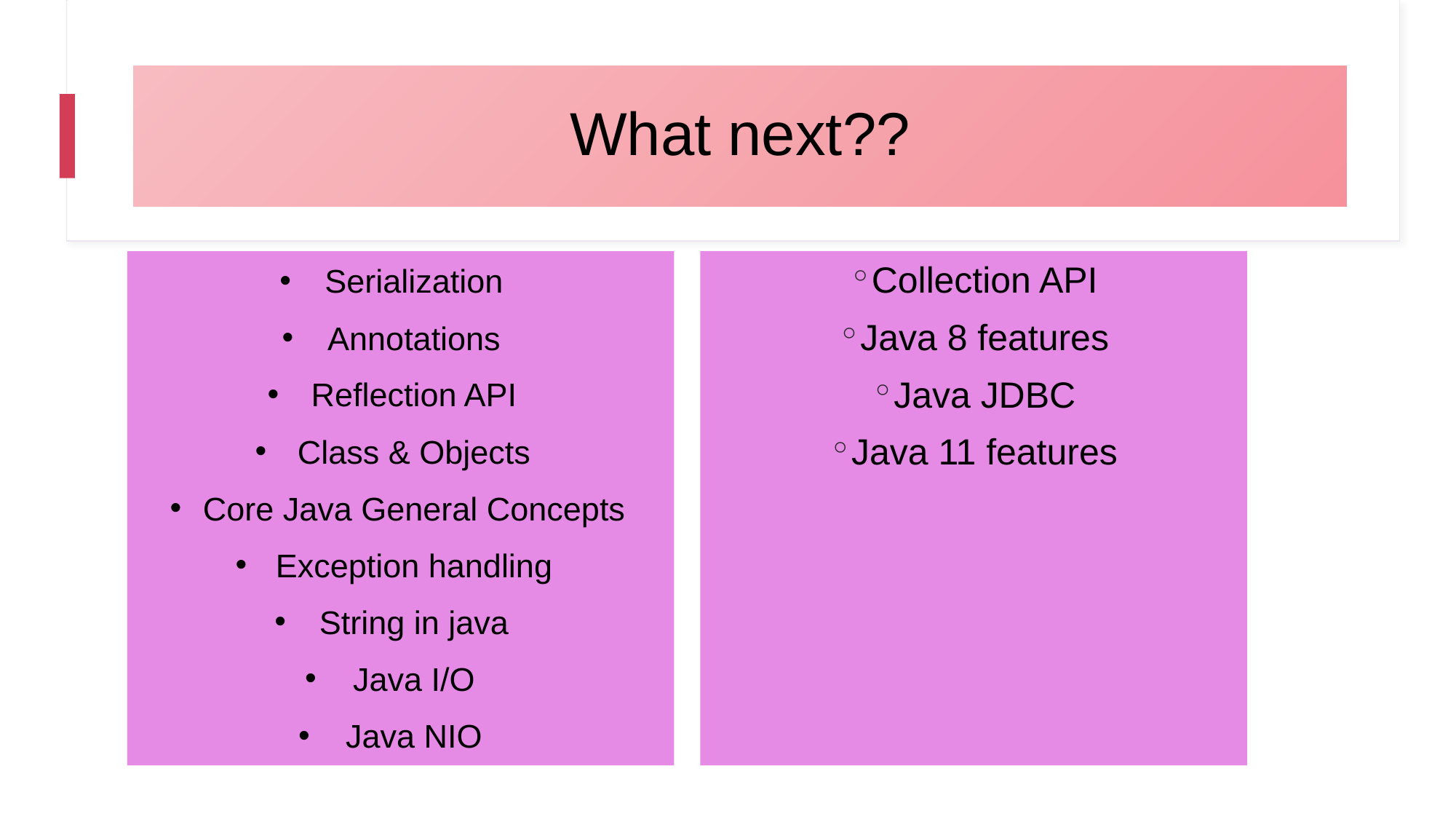

# What next??
Serialization
Annotations
Reflection API
Class & Objects
Core Java General Concepts
Exception handling
String in java
Java I/O
Java NIO

Collection API
Java 8 features
Java JDBC
Java 11 features